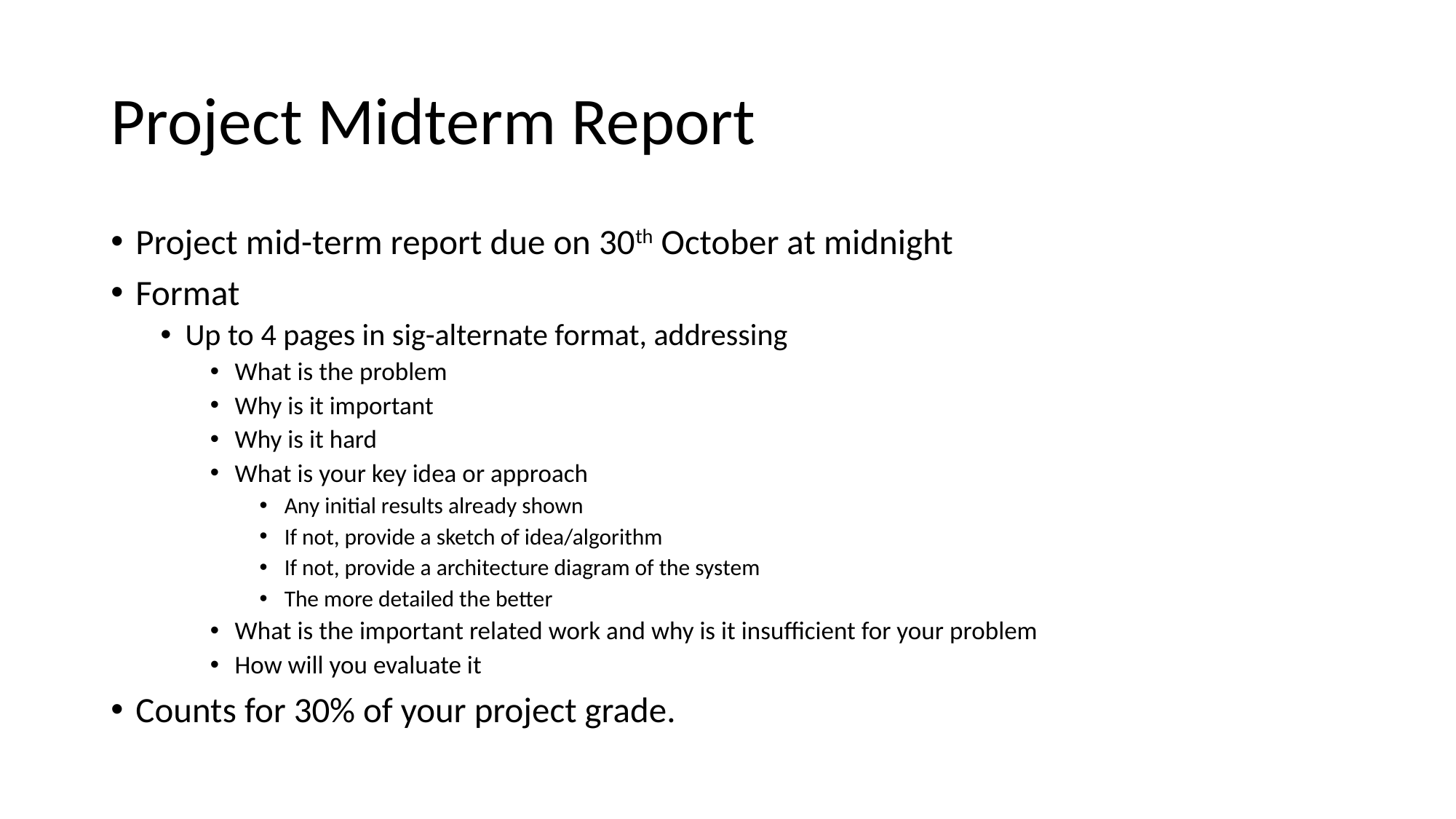

# Project Midterm Report
Project mid-term report due on 30th October at midnight
Format
Up to 4 pages in sig-alternate format, addressing
What is the problem
Why is it important
Why is it hard
What is your key idea or approach
Any initial results already shown
If not, provide a sketch of idea/algorithm
If not, provide a architecture diagram of the system
The more detailed the better
What is the important related work and why is it insufficient for your problem
How will you evaluate it
Counts for 30% of your project grade.